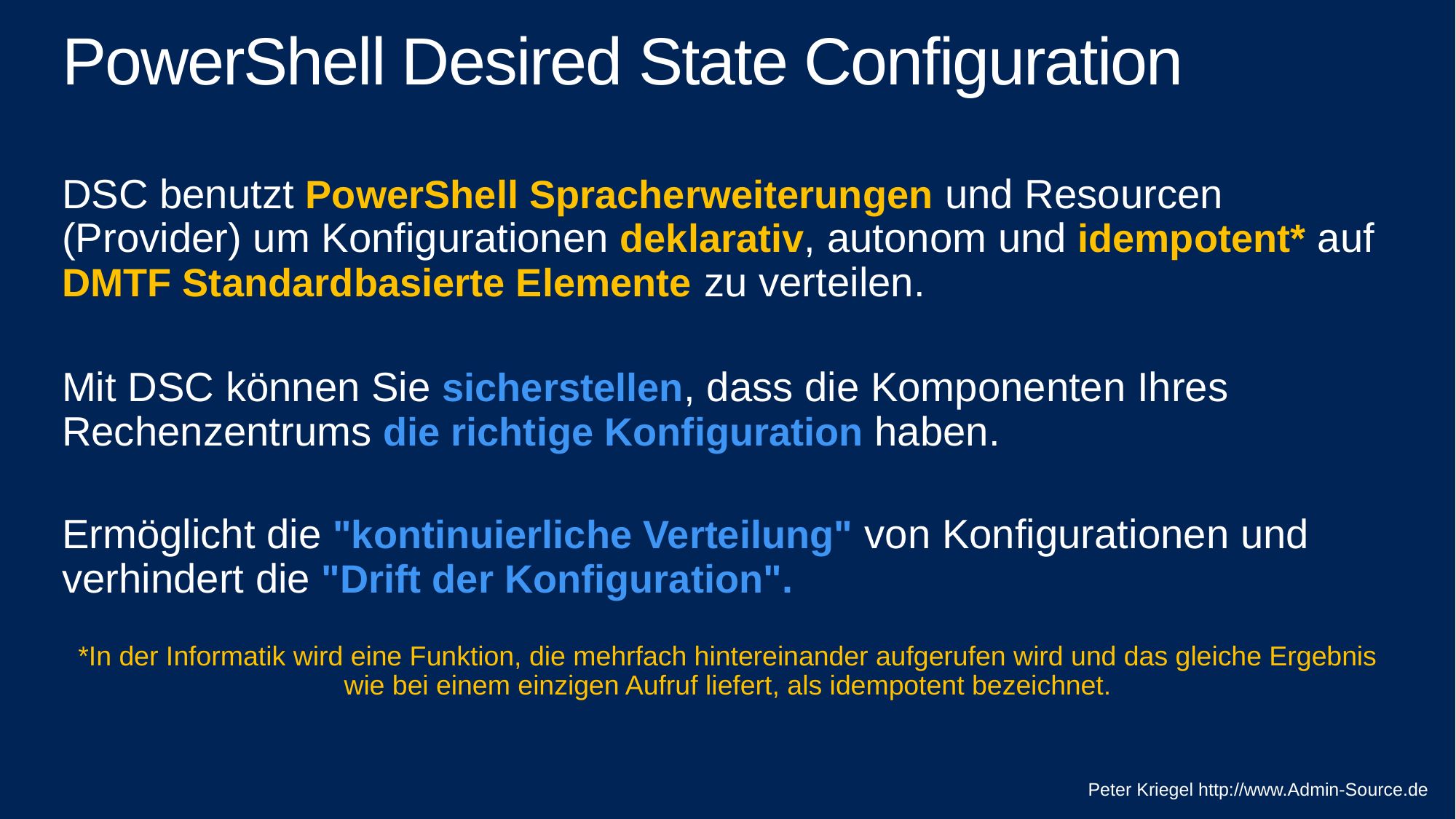

# PowerShell Desired State Configuration
DSC benutzt PowerShell Spracherweiterungen und Resourcen (Provider) um Konfigurationen deklarativ, autonom und idempotent* auf DMTF Standardbasierte Elemente zu verteilen.

Mit DSC können Sie sicherstellen, dass die Komponenten Ihres Rechenzentrums die richtige Konfiguration haben.

Ermöglicht die "kontinuierliche Verteilung" von Konfigurationen und verhindert die "Drift der Konfiguration".

*In der Informatik wird eine Funktion, die mehrfach hintereinander aufgerufen wird und das gleiche Ergebnis wie bei einem einzigen Aufruf liefert, als idempotent bezeichnet.